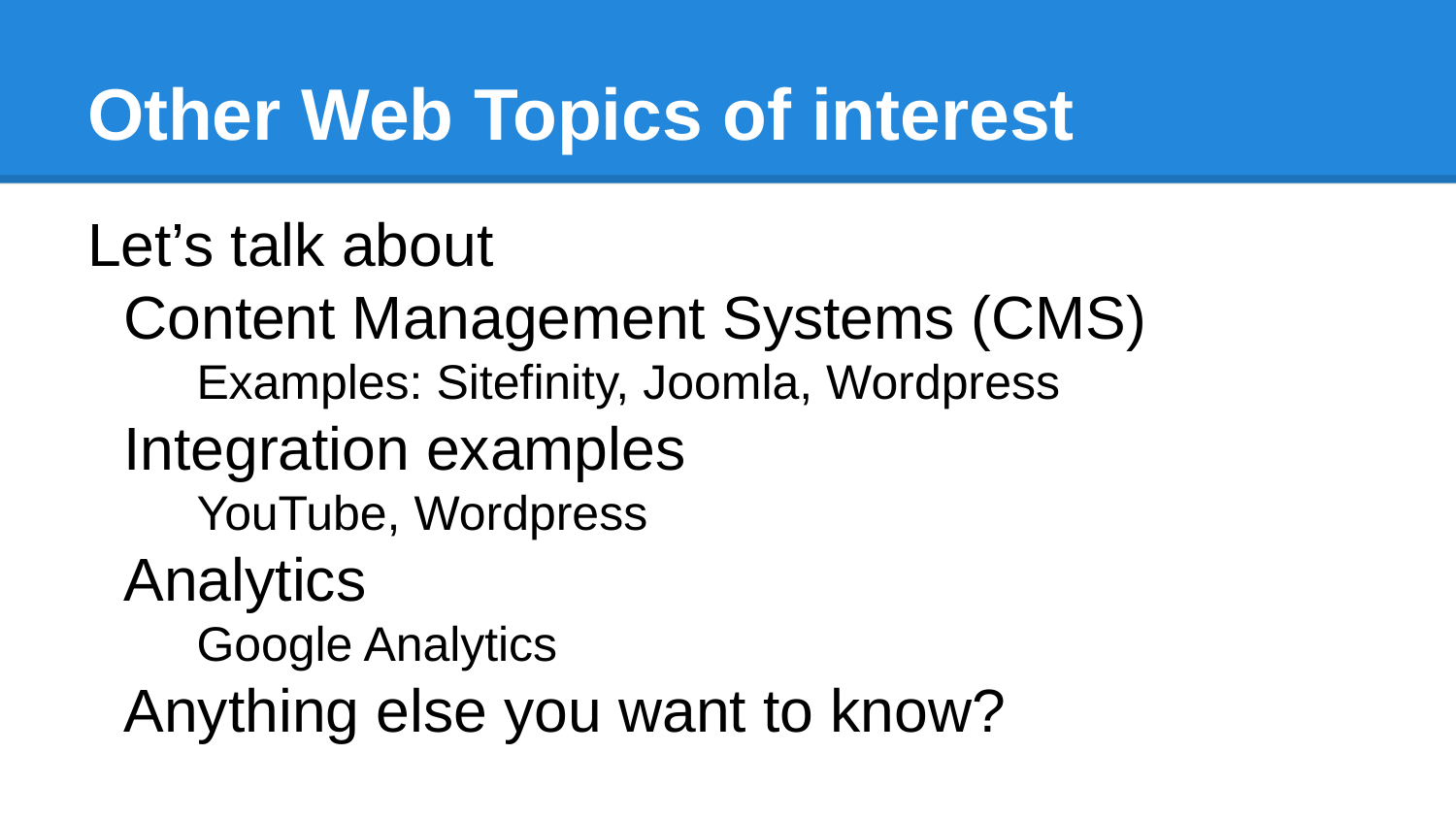

# Other Web Topics of interest
Let’s talk about
Content Management Systems (CMS)
Examples: Sitefinity, Joomla, Wordpress
Integration examples
YouTube, Wordpress
Analytics
Google Analytics
Anything else you want to know?